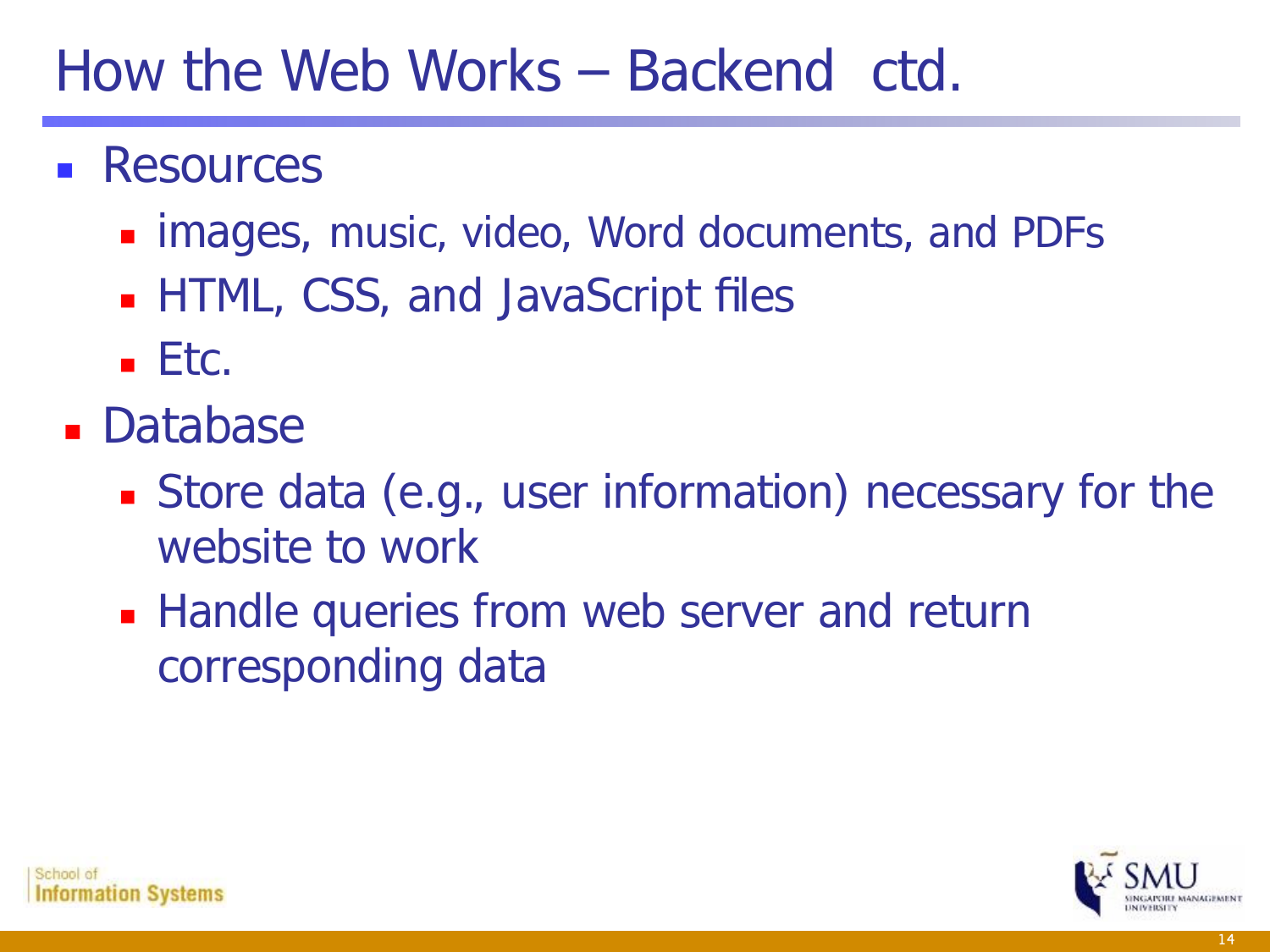

# How the Web Works – Backend  ctd.
Resources
images, music, video, Word documents, and PDFs
HTML, CSS, and JavaScript files
Etc.
Database
Store data (e.g., user information) necessary for the website to work
Handle queries from web server and return corresponding data

                        14